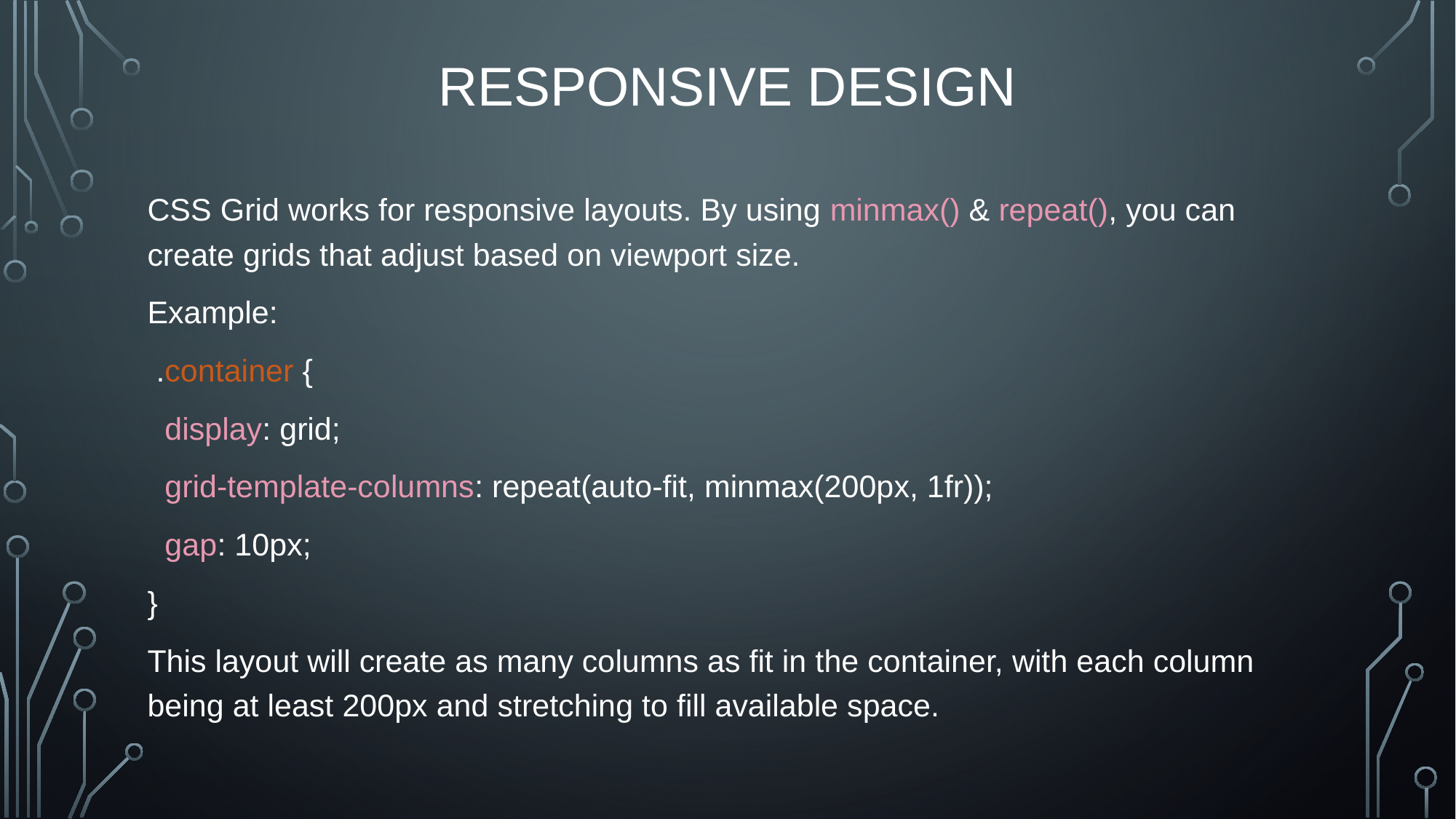

# Responsive Design
CSS Grid works for responsive layouts. By using minmax() & repeat(), you can create grids that adjust based on viewport size.
Example:
 .container {
  display: grid;
  grid-template-columns: repeat(auto-fit, minmax(200px, 1fr));
  gap: 10px;
}
This layout will create as many columns as fit in the container, with each column being at least 200px and stretching to fill available space.